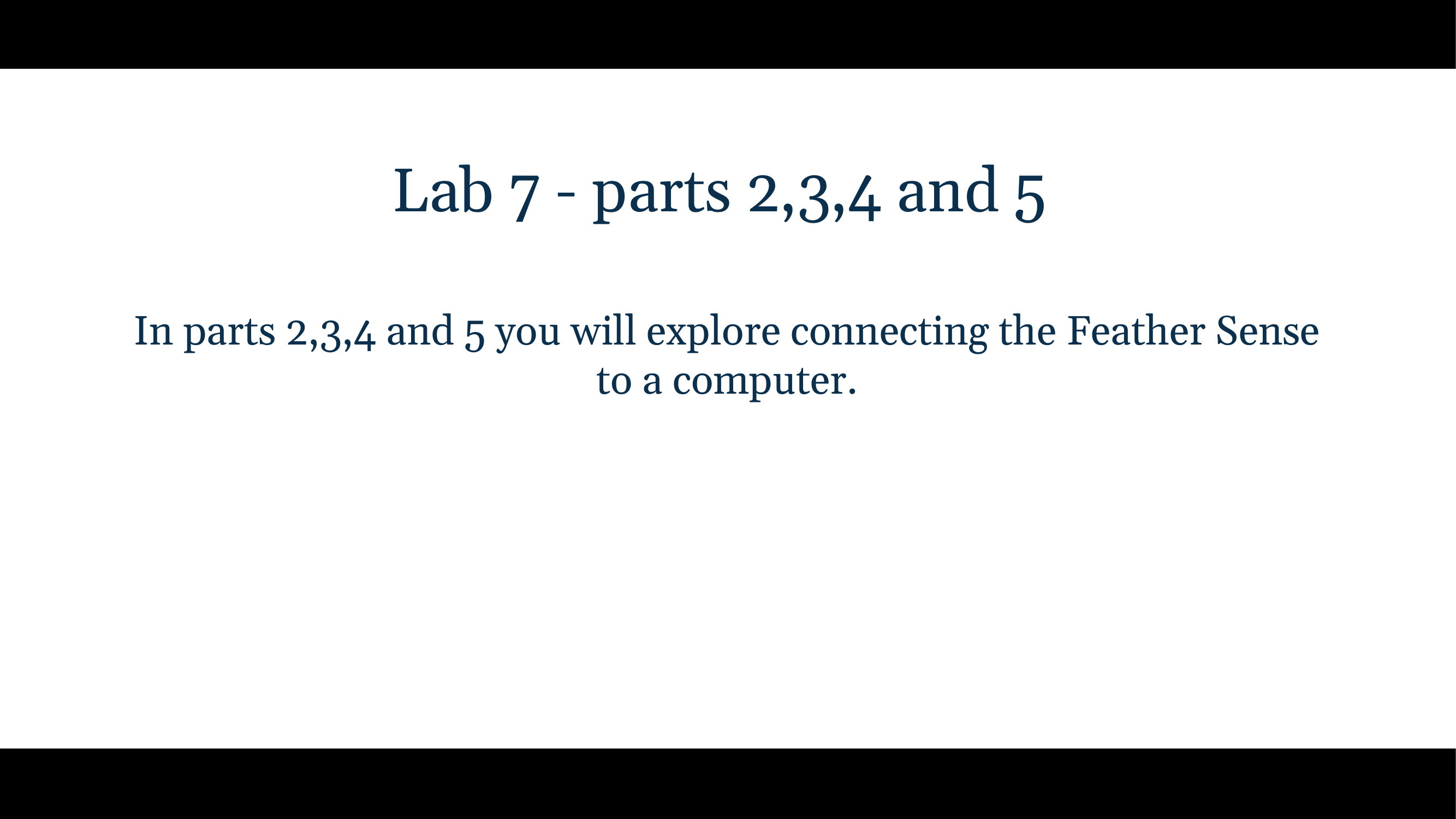

# Lab 7 - parts 2,3,4 and 5

In parts 2,3,4 and 5 you will explore connecting the Feather Sense to a computer.